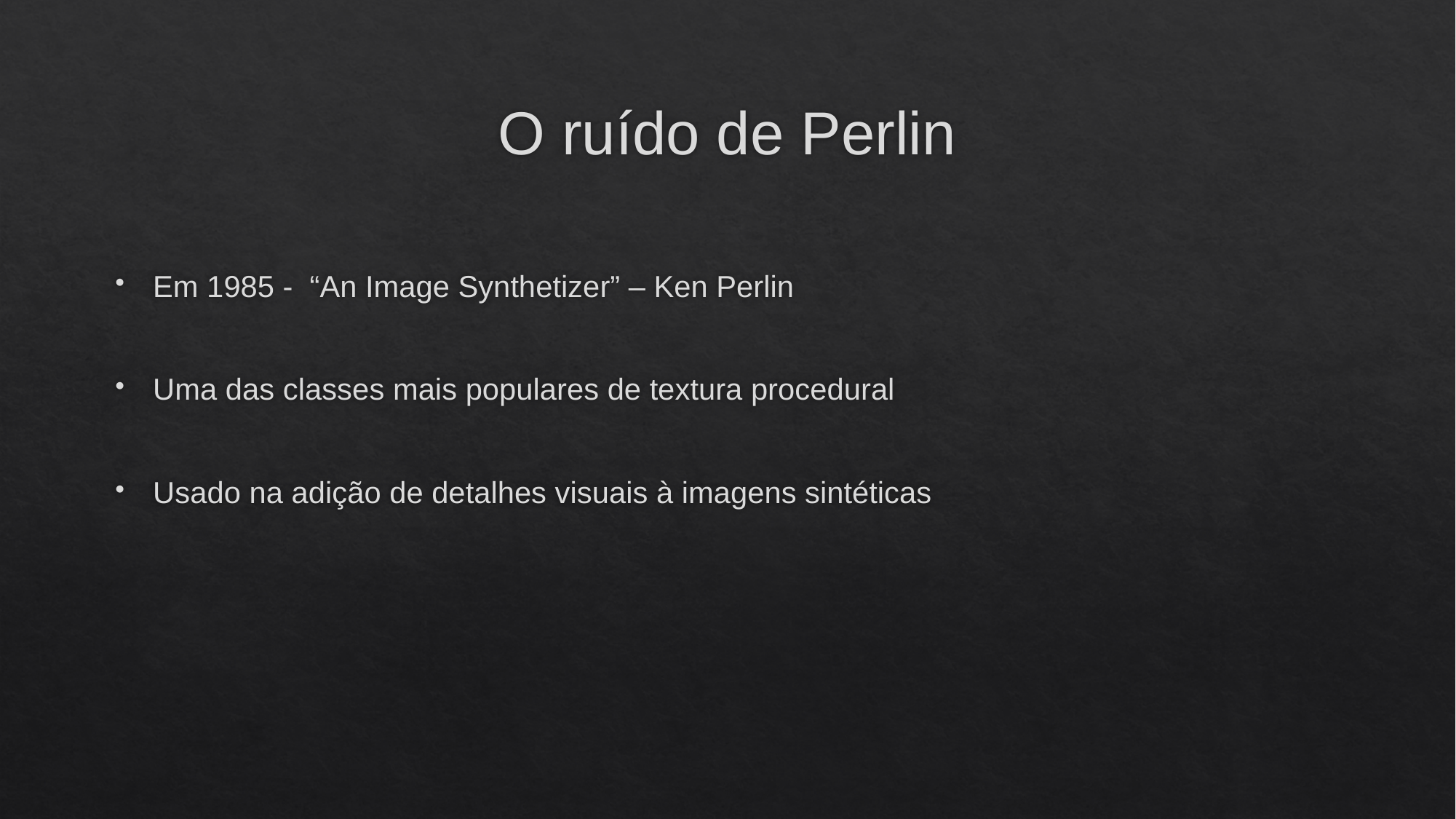

# O ruído de Perlin
Em 1985 -  “An Image Synthetizer” – Ken Perlin

Uma das classes mais populares de textura procedural

Usado na adição de detalhes visuais à imagens sintéticas